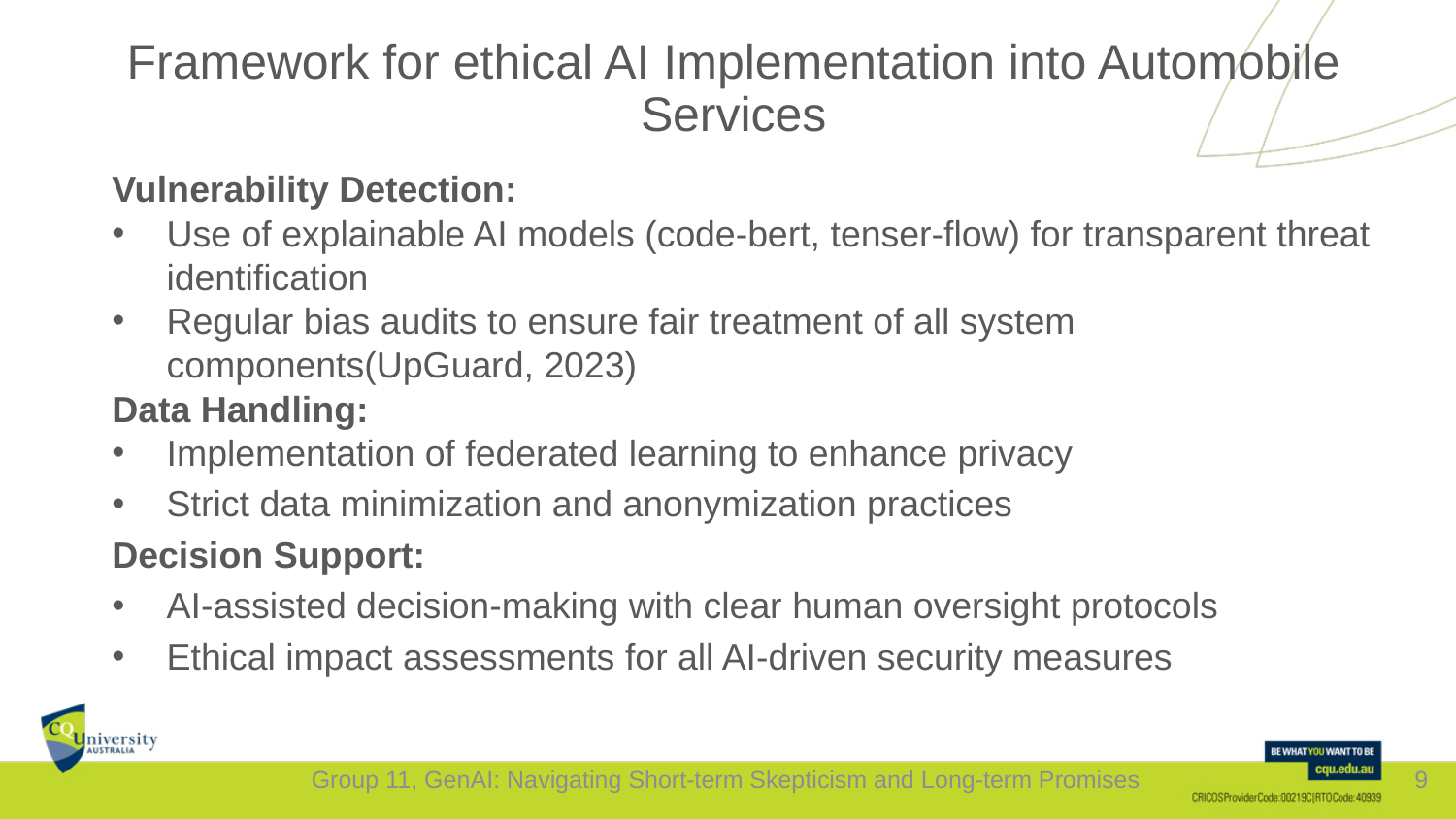

# Framework for ethical AI Implementation into Automobile Services
Vulnerability Detection:
Use of explainable AI models (code-bert, tenser-flow) for transparent threat identification
Regular bias audits to ensure fair treatment of all system components(UpGuard, 2023)
Data Handling:
Implementation of federated learning to enhance privacy
Strict data minimization and anonymization practices
Decision Support:
AI-assisted decision-making with clear human oversight protocols
Ethical impact assessments for all AI-driven security measures

Group 11, GenAI: Navigating Short-term Skepticism and Long-term Promises
9